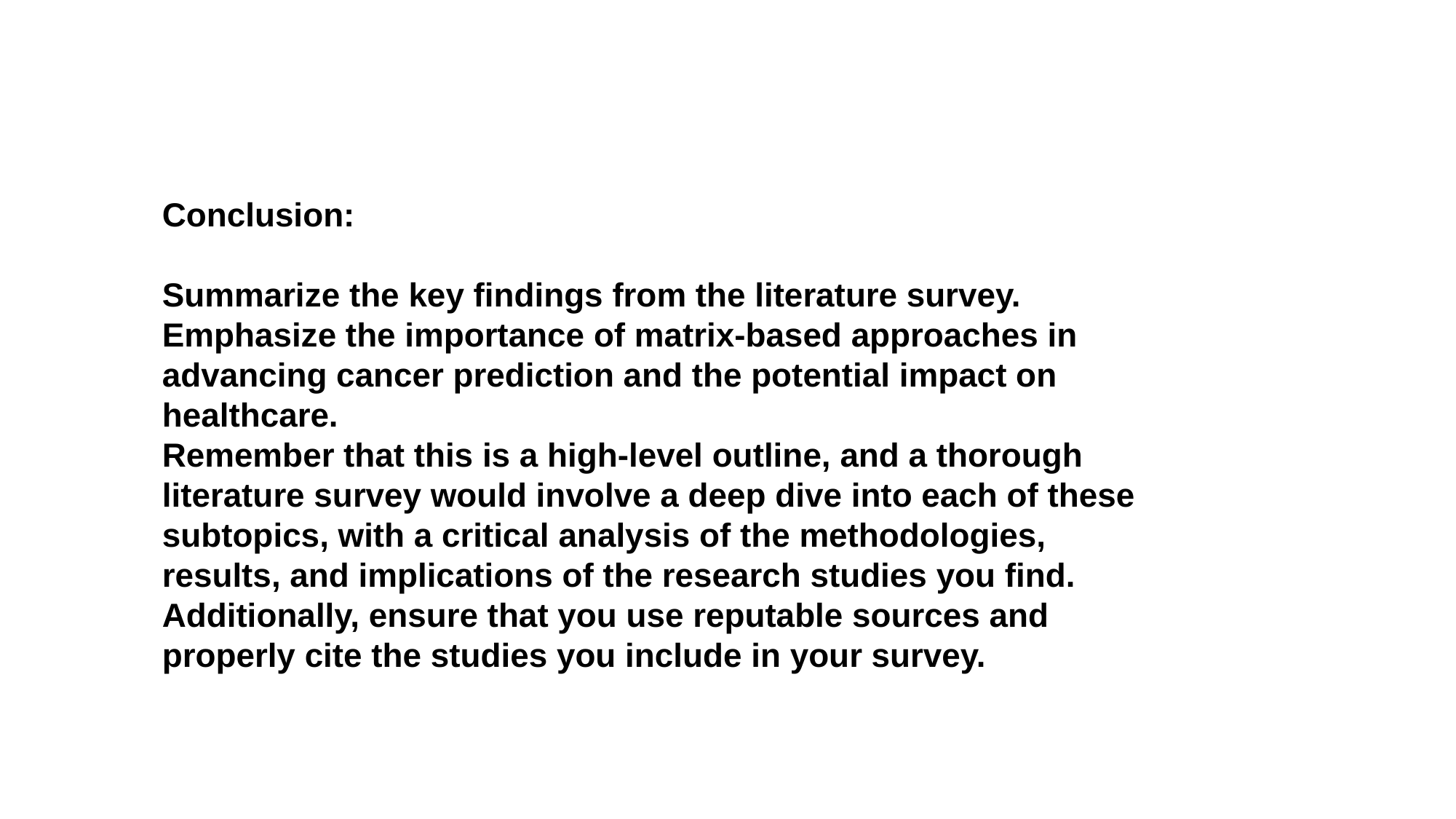

Conclusion:

Summarize the key findings from the literature survey.
Emphasize the importance of matrix-based approaches in advancing cancer prediction and the potential impact on healthcare.
Remember that this is a high-level outline, and a thorough literature survey would involve a deep dive into each of these subtopics, with a critical analysis of the methodologies, results, and implications of the research studies you find. Additionally, ensure that you use reputable sources and properly cite the studies you include in your survey.